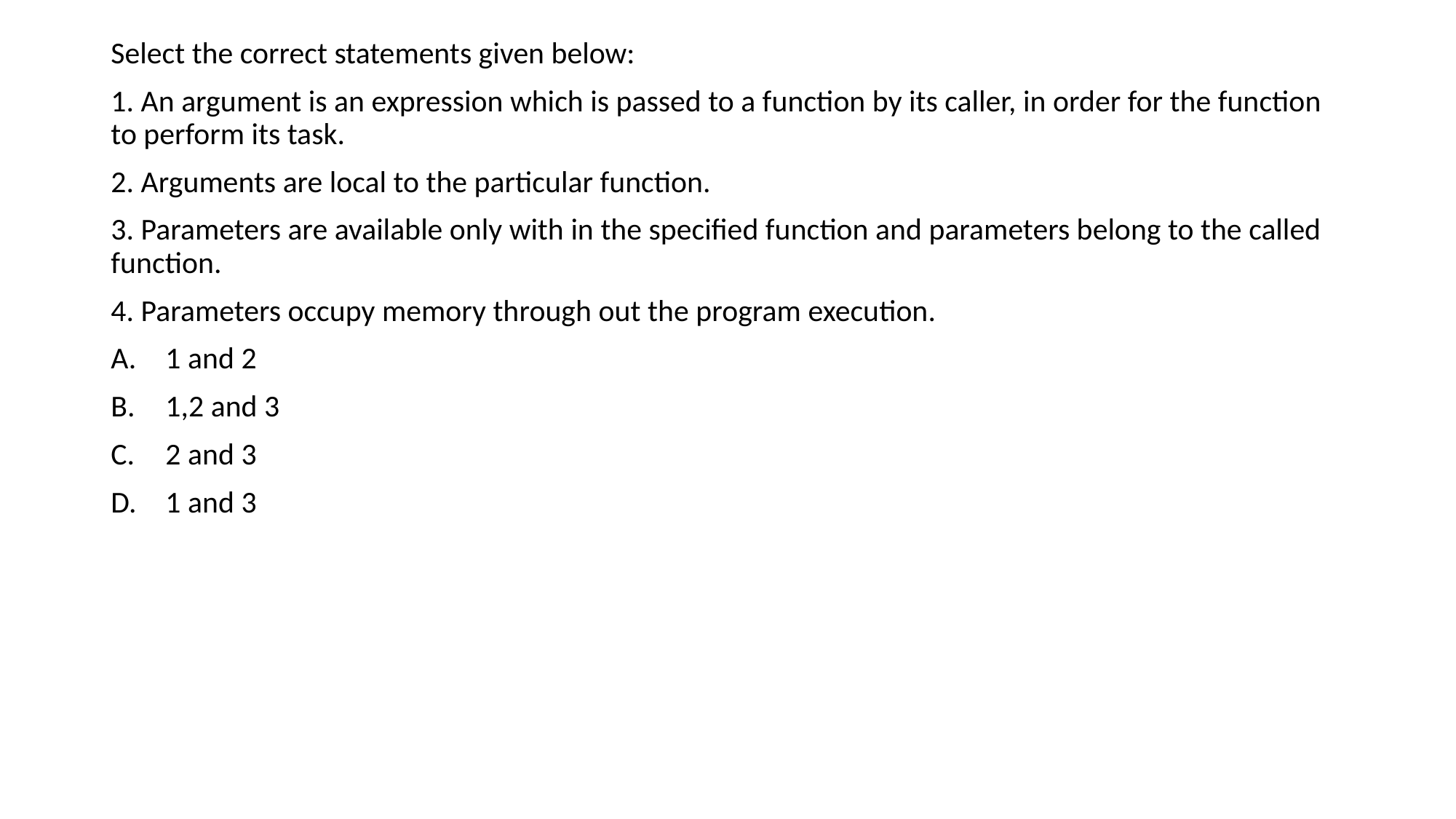

Select the correct statements given below:
1. An argument is an expression which is passed to a function by its caller, in order for the function to perform its task.
2. Arguments are local to the particular function.
3. Parameters are available only with in the specified function and parameters belong to the called function.
4. Parameters occupy memory through out the program execution.
1 and 2
1,2 and 3
2 and 3
1 and 3